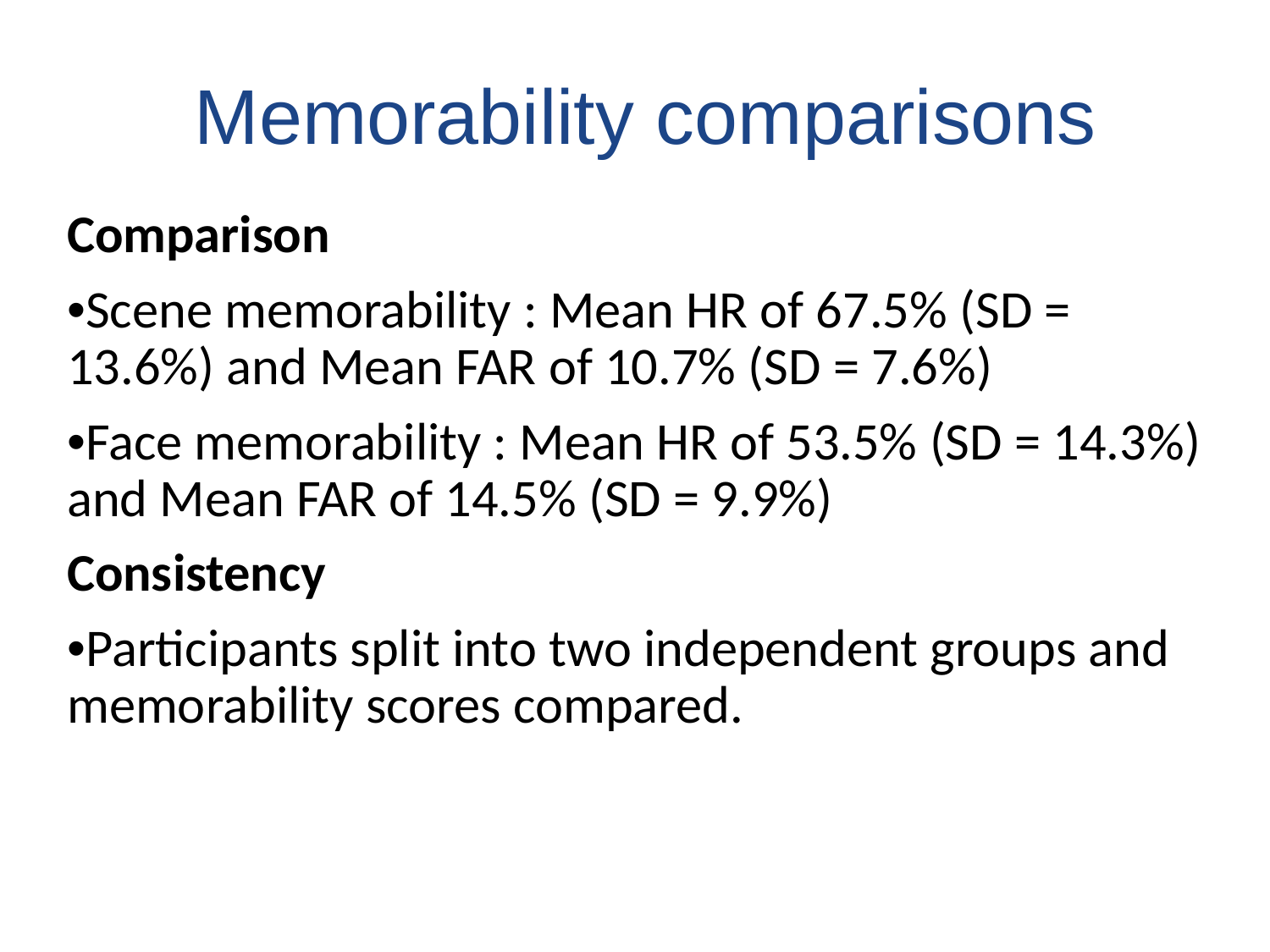

# Memorability comparisons
Comparison
•Scene memorability : Mean HR of 67.5% (SD = 13.6%) and Mean FAR of 10.7% (SD = 7.6%)
•Face memorability : Mean HR of 53.5% (SD = 14.3%) and Mean FAR of 14.5% (SD = 9.9%)
Consistency
•Participants split into two independent groups and memorability scores compared.